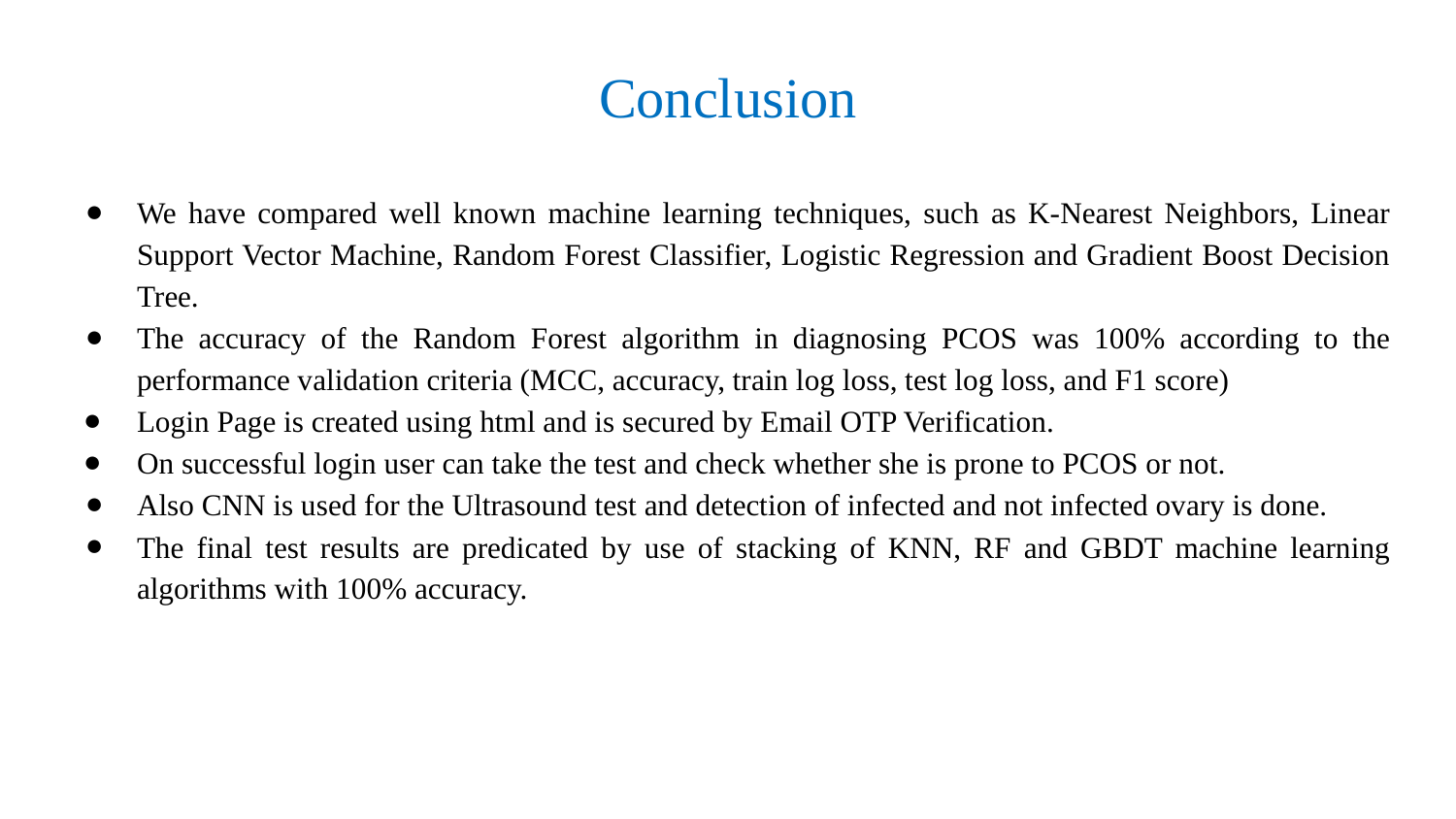

# Conclusion
We have compared well known machine learning techniques, such as K-Nearest Neighbors, Linear Support Vector Machine, Random Forest Classifier, Logistic Regression and Gradient Boost Decision Tree.
The accuracy of the Random Forest algorithm in diagnosing PCOS was 100% according to the performance validation criteria (MCC, accuracy, train log loss, test log loss, and F1 score)
Login Page is created using html and is secured by Email OTP Verification.
On successful login user can take the test and check whether she is prone to PCOS or not.
Also CNN is used for the Ultrasound test and detection of infected and not infected ovary is done.
The final test results are predicated by use of stacking of KNN, RF and GBDT machine learning algorithms with 100% accuracy.